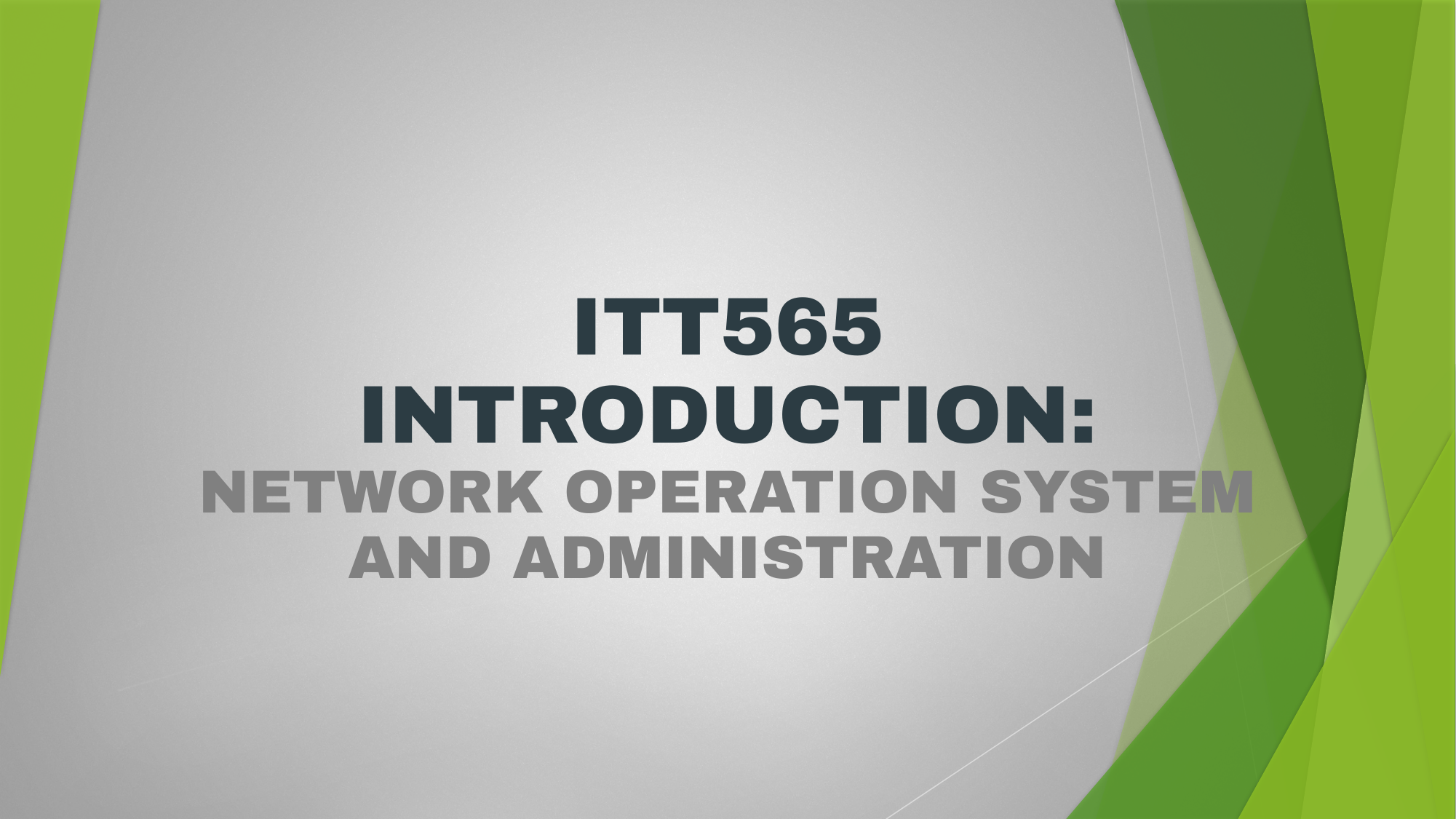

# ITT565 INTRODUCTION: NETWORK OPERATION SYSTEM AND ADMINISTRATION